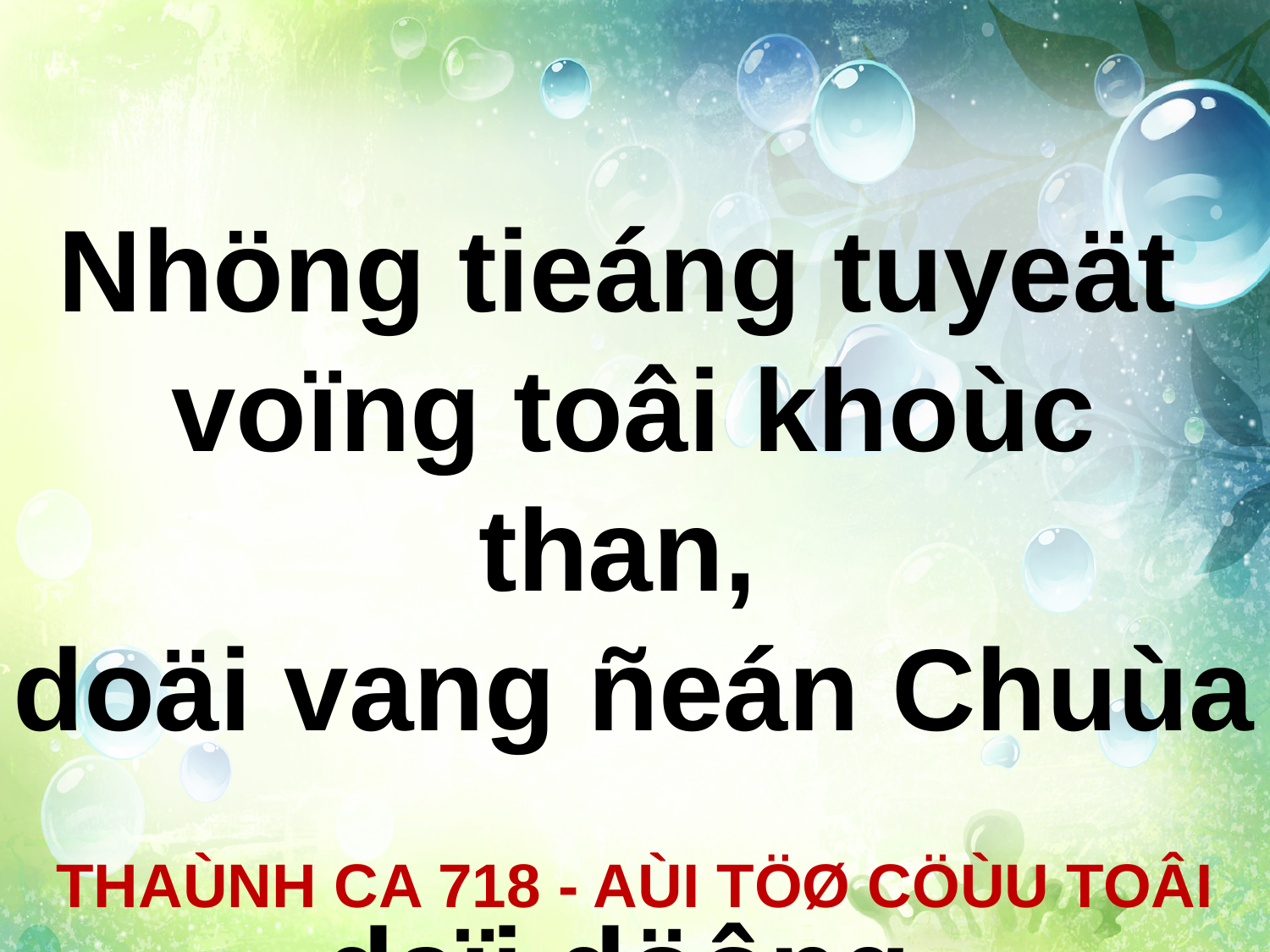

Nhöng tieáng tuyeät
voïng toâi khoùc than, 
doäi vang ñeán Chuùa
daïi döông.
THAÙNH CA 718 - AÙI TÖØ CÖÙU TOÂI